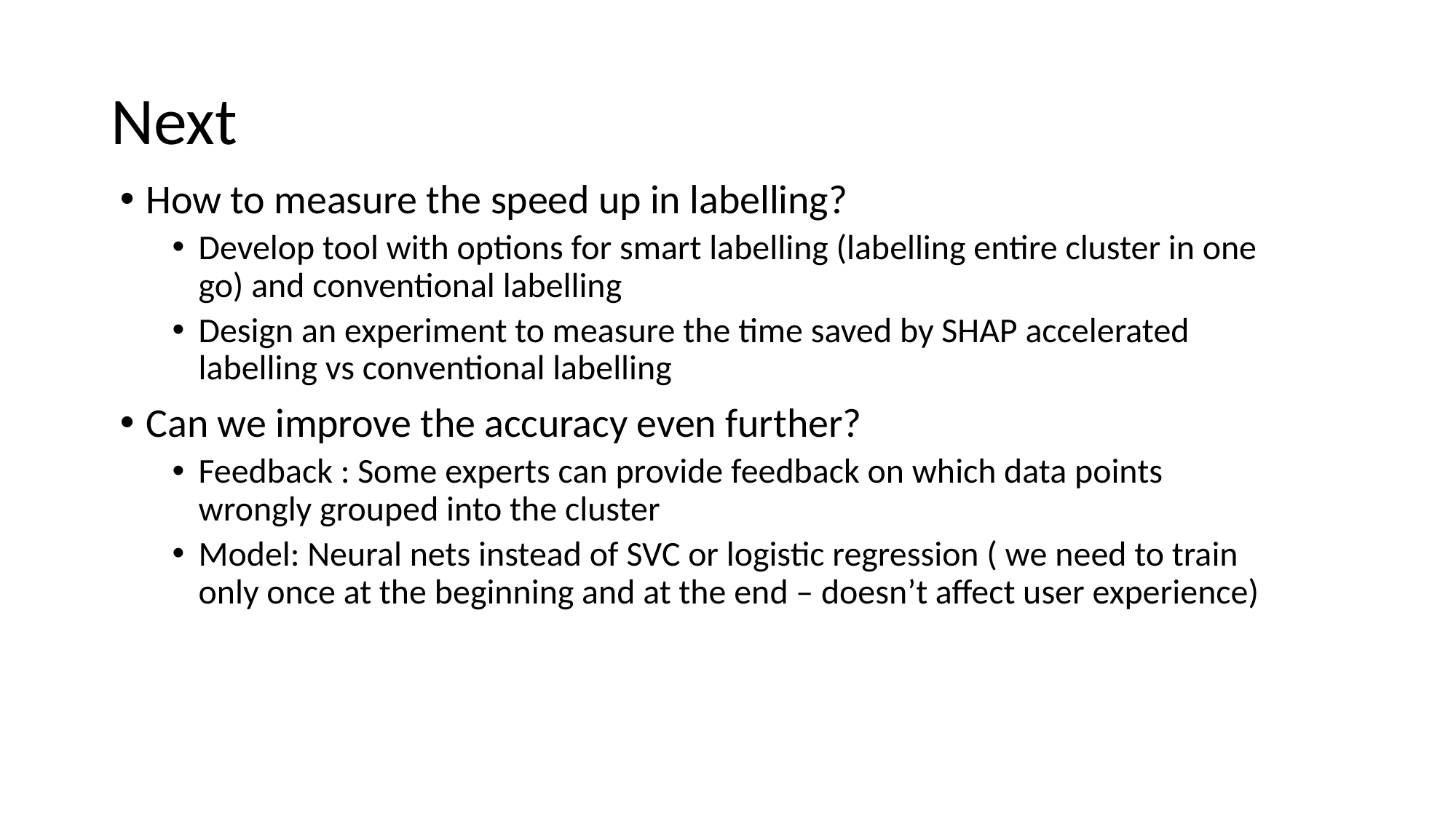

# Next
How to measure the speed up in labelling?
Develop tool with options for smart labelling (labelling entire cluster in one go) and conventional labelling
Design an experiment to measure the time saved by SHAP accelerated labelling vs conventional labelling
Can we improve the accuracy even further?
Feedback : Some experts can provide feedback on which data points wrongly grouped into the cluster
Model: Neural nets instead of SVC or logistic regression ( we need to train only once at the beginning and at the end – doesn’t affect user experience)